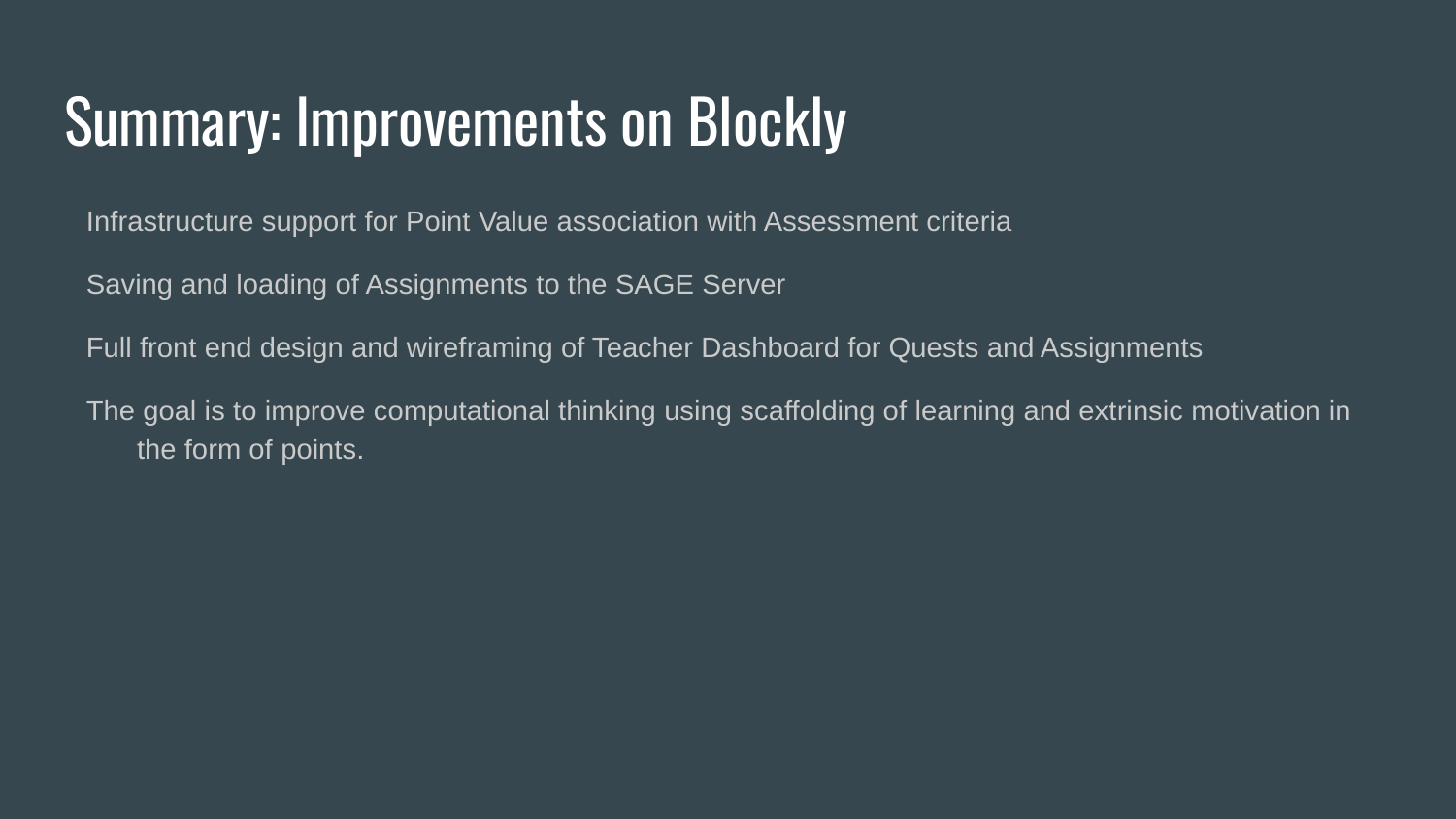

# Summary: Improvements on Blockly
Infrastructure support for Point Value association with Assessment criteria
Saving and loading of Assignments to the SAGE Server
Full front end design and wireframing of Teacher Dashboard for Quests and Assignments
The goal is to improve computational thinking using scaffolding of learning and extrinsic motivation in the form of points.